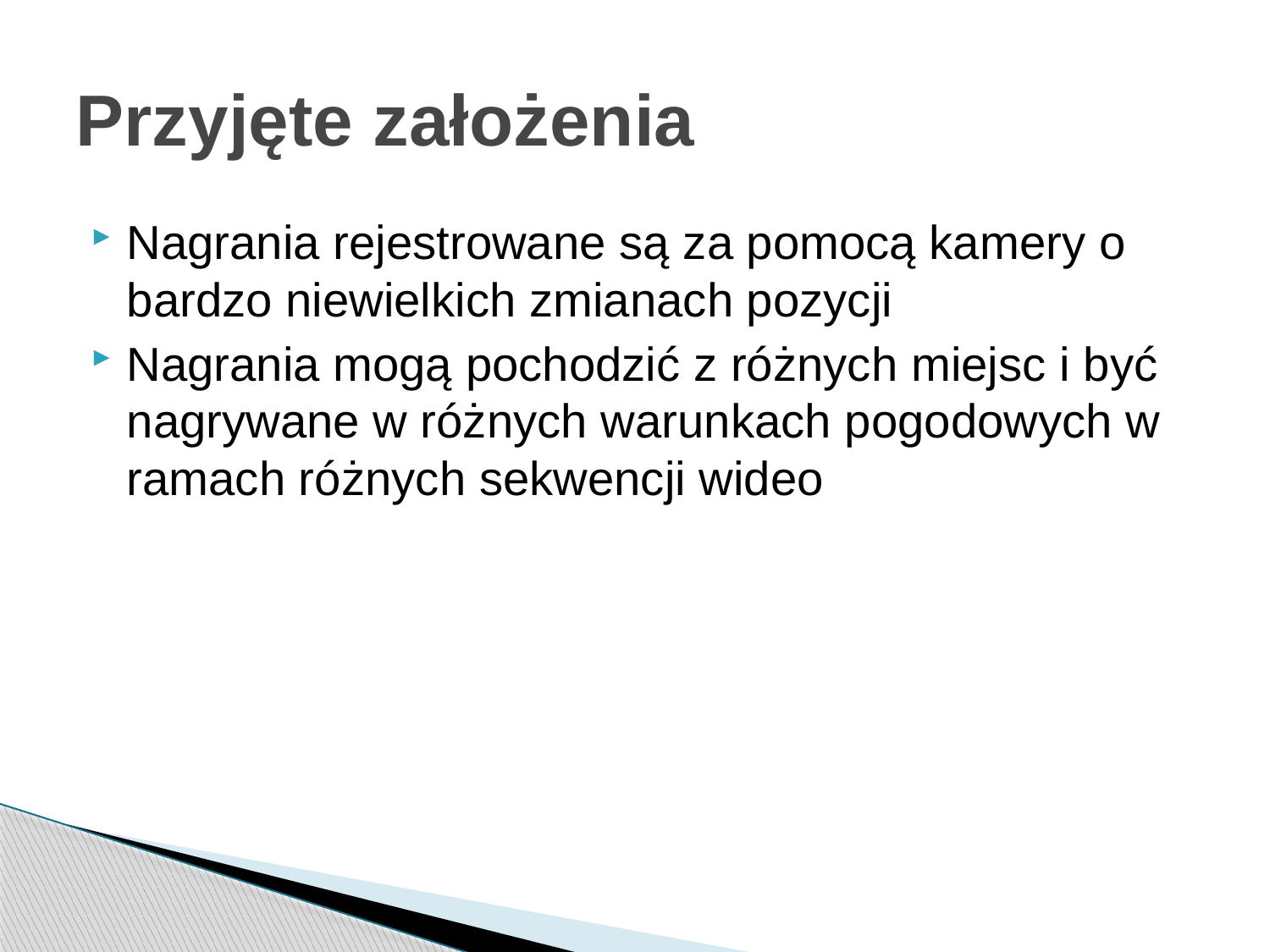

# Przyjęte założenia
Nagrania rejestrowane są za pomocą kamery o bardzo niewielkich zmianach pozycji
Nagrania mogą pochodzić z różnych miejsc i być nagrywane w różnych warunkach pogodowych w ramach różnych sekwencji wideo